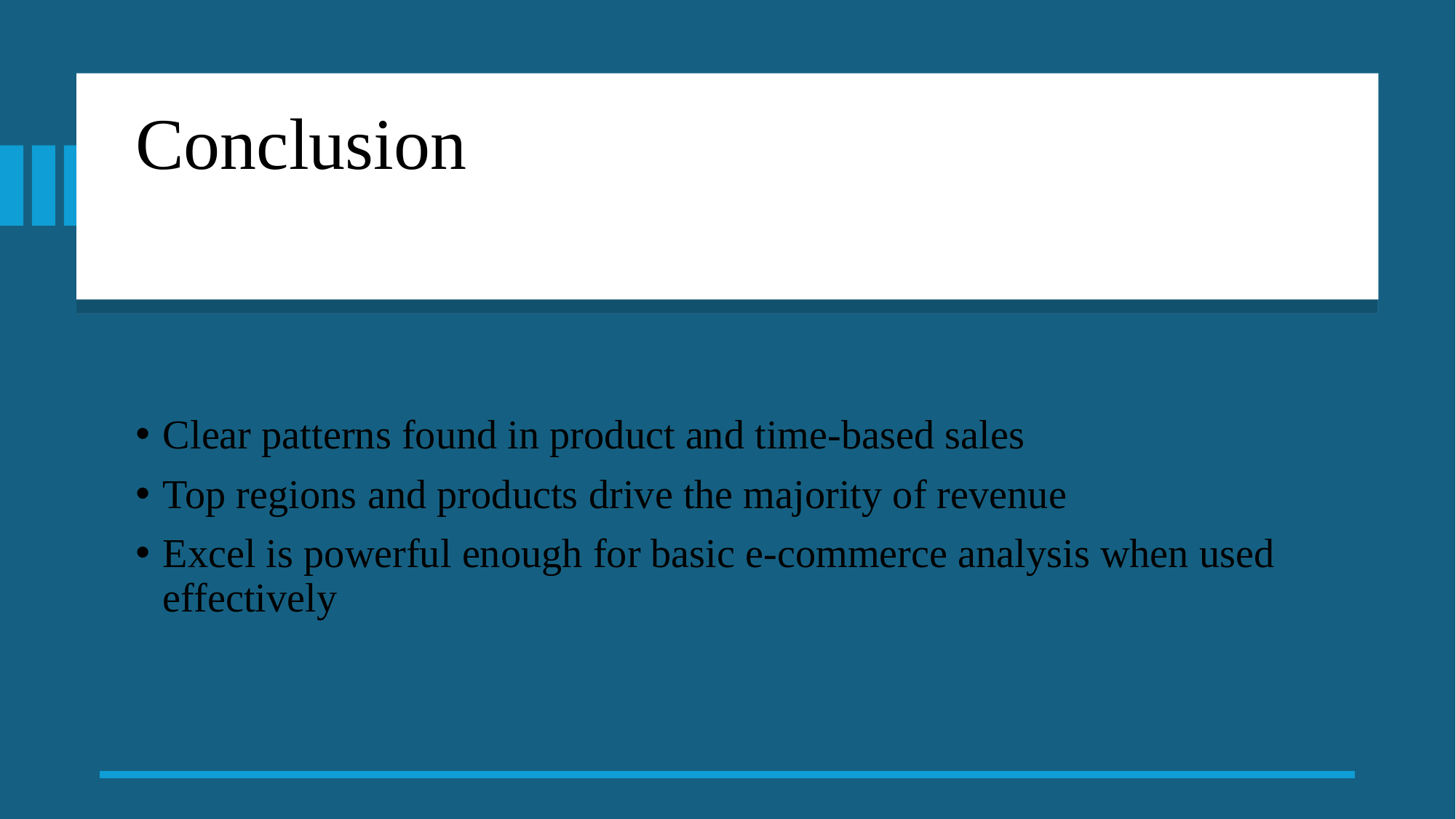

# Conclusion

Clear patterns found in product and time-based sales
Top regions and products drive the majority of revenue
Excel is powerful enough for basic e-commerce analysis when used effectively